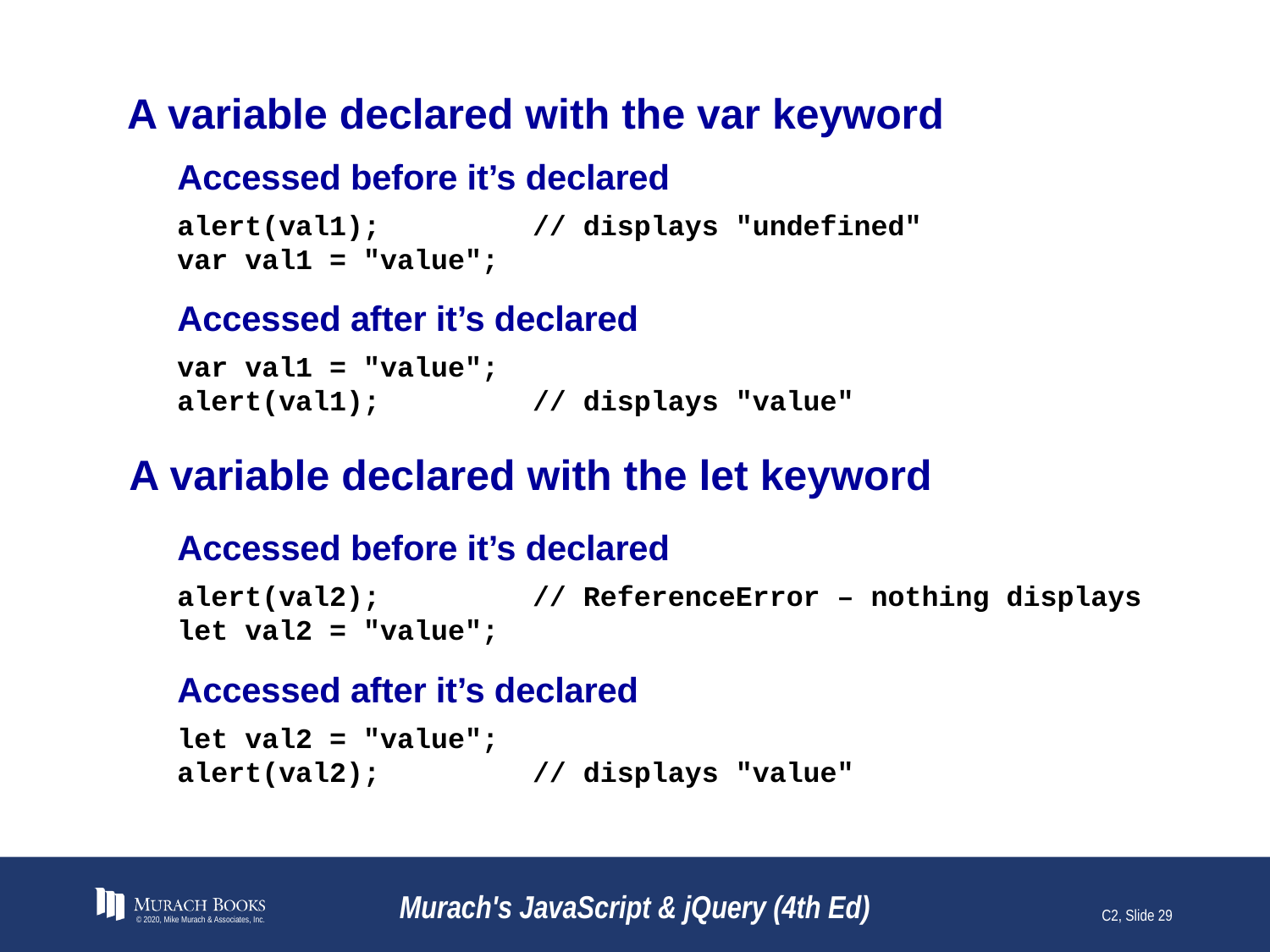

# A variable declared with the var keyword
Accessed before it’s declared
alert(val1);         // displays "undefined"
var val1 = "value";
Accessed after it’s declared
var val1 = "value";
alert(val1);         // displays "value"
A variable declared with the let keyword
Accessed before it’s declared
alert(val2);         // ReferenceError – nothing displays
let val2 = "value";
Accessed after it’s declared
let val2 = "value";
alert(val2);         // displays "value"

© 2020, Mike Murach & Associates, Inc.
Murach's JavaScript & jQuery (4th Ed)

C2, Slide 29